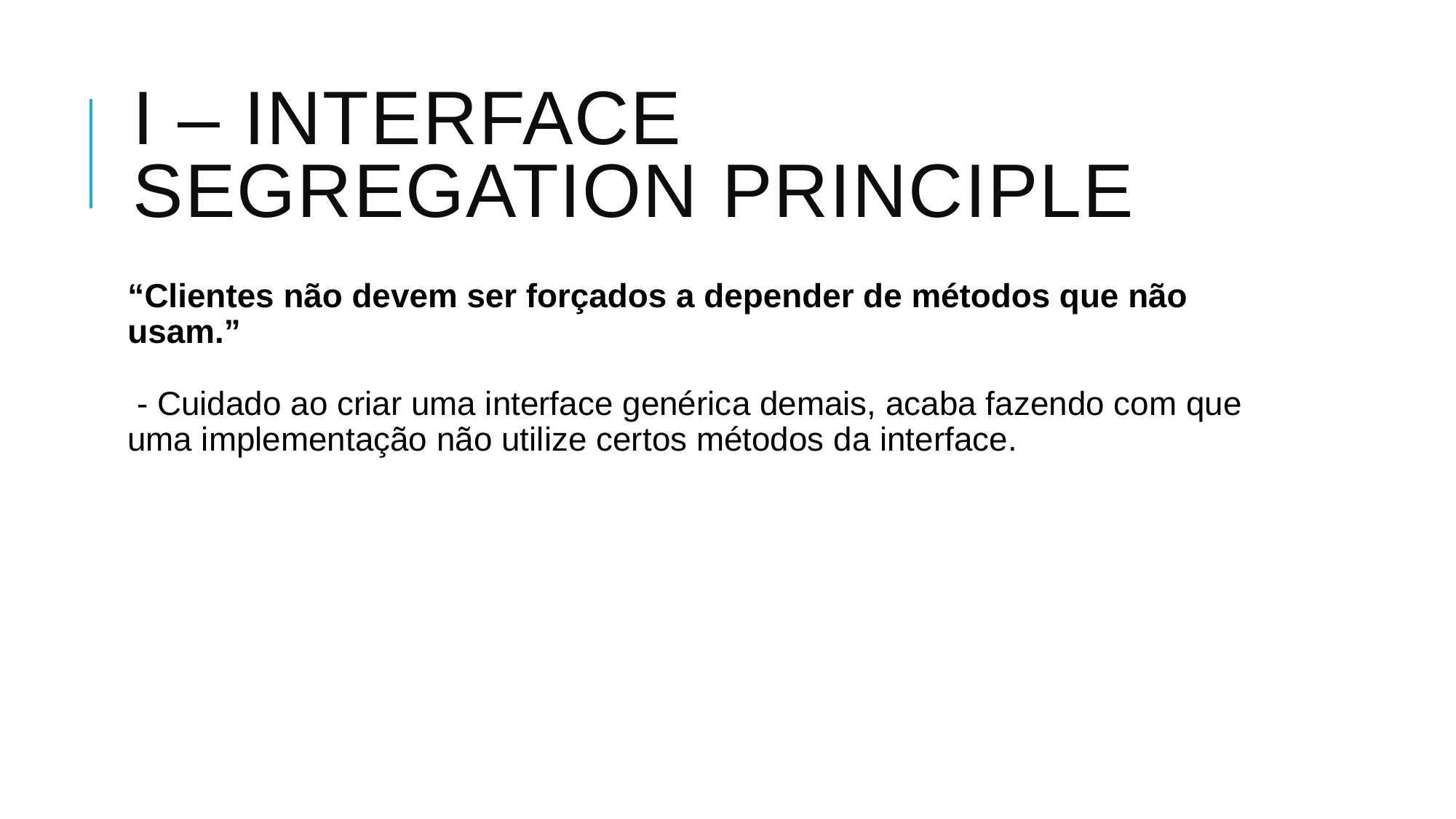

# I – interface segregation PRINCIPLE
“Clientes não devem ser forçados a depender de métodos que não usam.”
 - Cuidado ao criar uma interface genérica demais, acaba fazendo com que uma implementação não utilize certos métodos da interface.